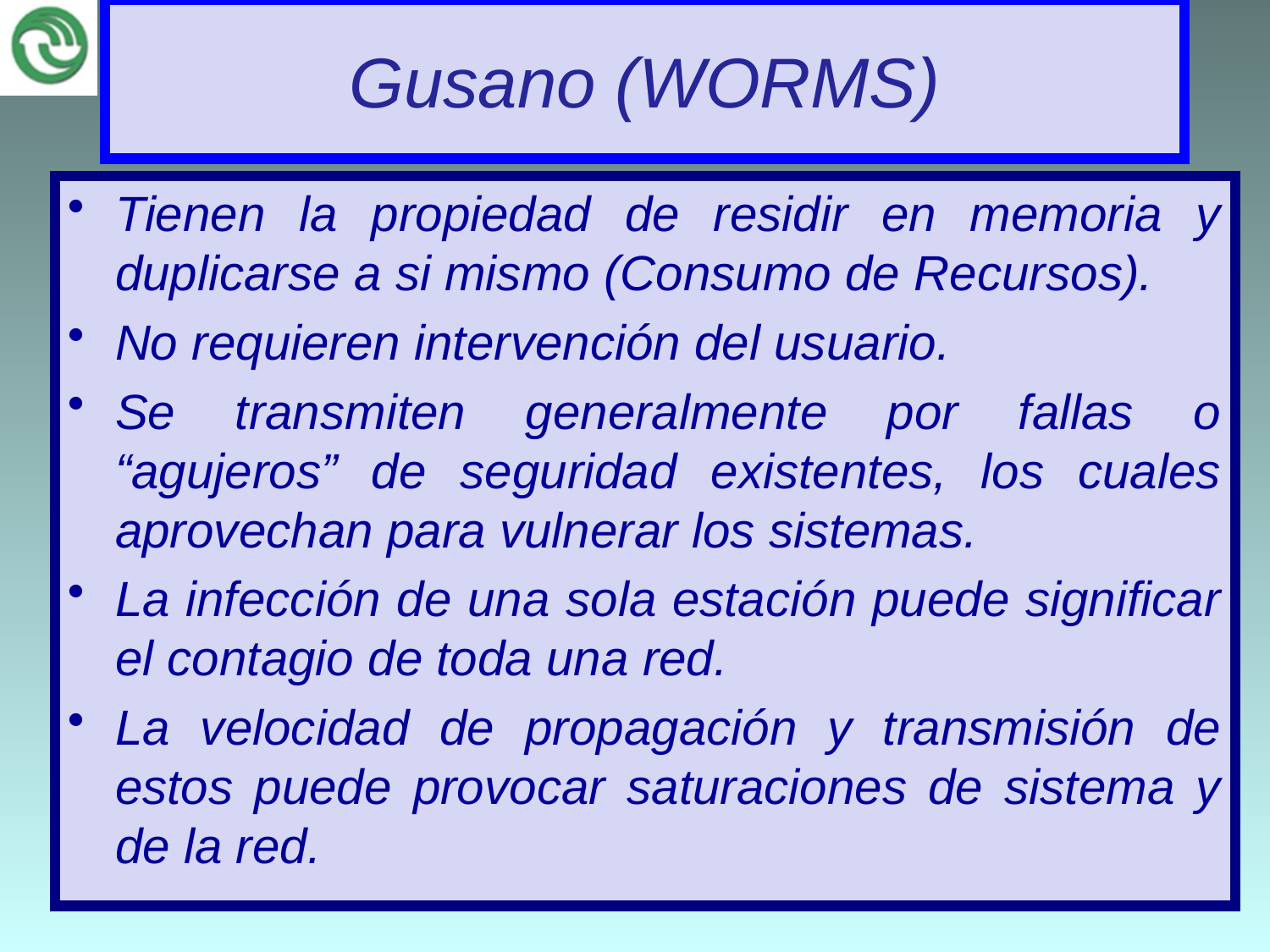

Gusano (WORMS)
Tienen la propiedad de residir en memoria y duplicarse a si mismo (Consumo de Recursos).
No requieren intervención del usuario.
Se transmiten generalmente por fallas o “agujeros” de seguridad existentes, los cuales aprovechan para vulnerar los sistemas.
La infección de una sola estación puede significar el contagio de toda una red.
La velocidad de propagación y transmisión de estos puede provocar saturaciones de sistema y de la red.
26/03/2023
7